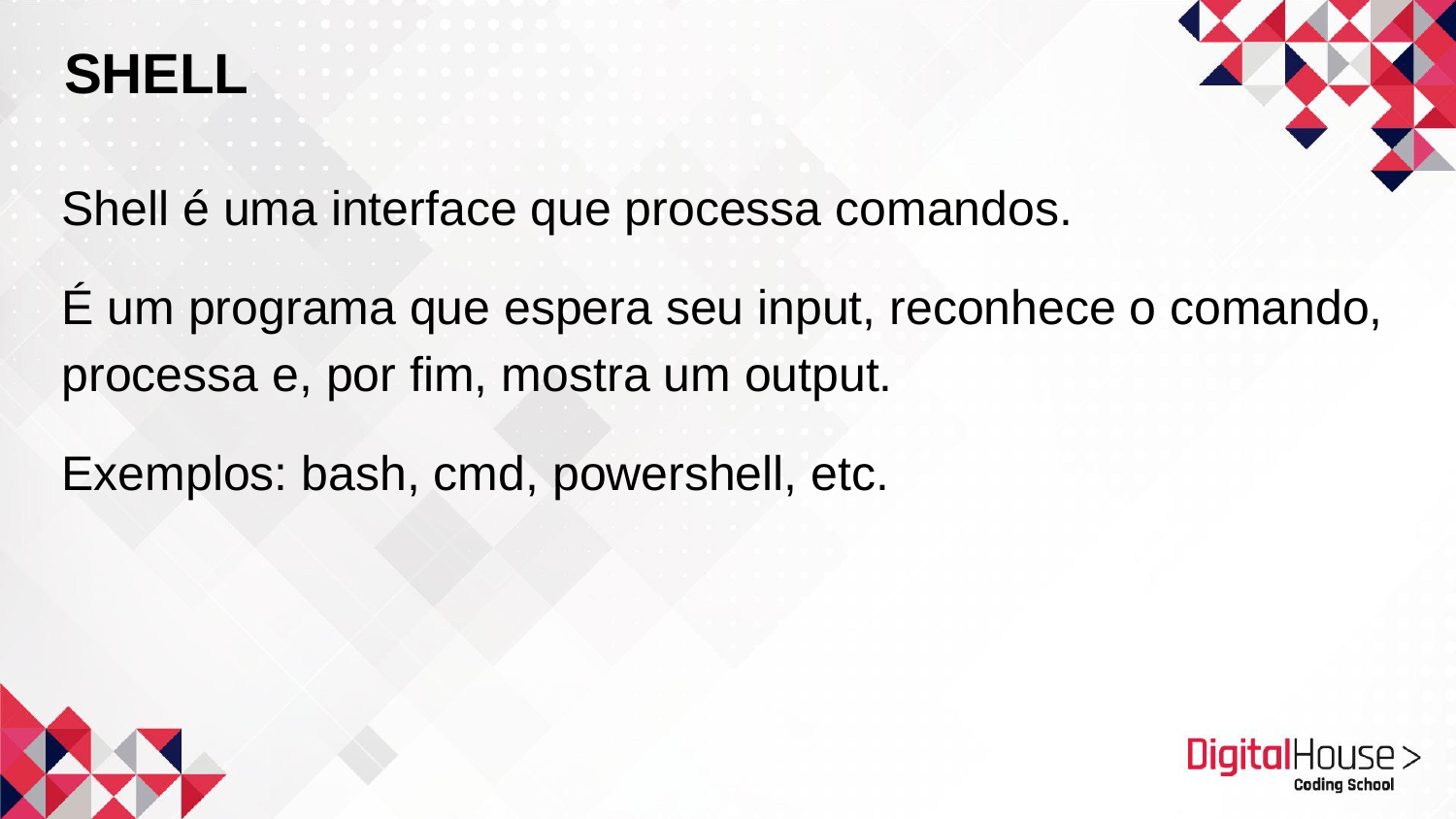

SHELL
Shell é uma interface que processa comandos.
É um programa que espera seu input, reconhece o comando, processa e, por fim, mostra um output.
Exemplos: bash, cmd, powershell, etc.